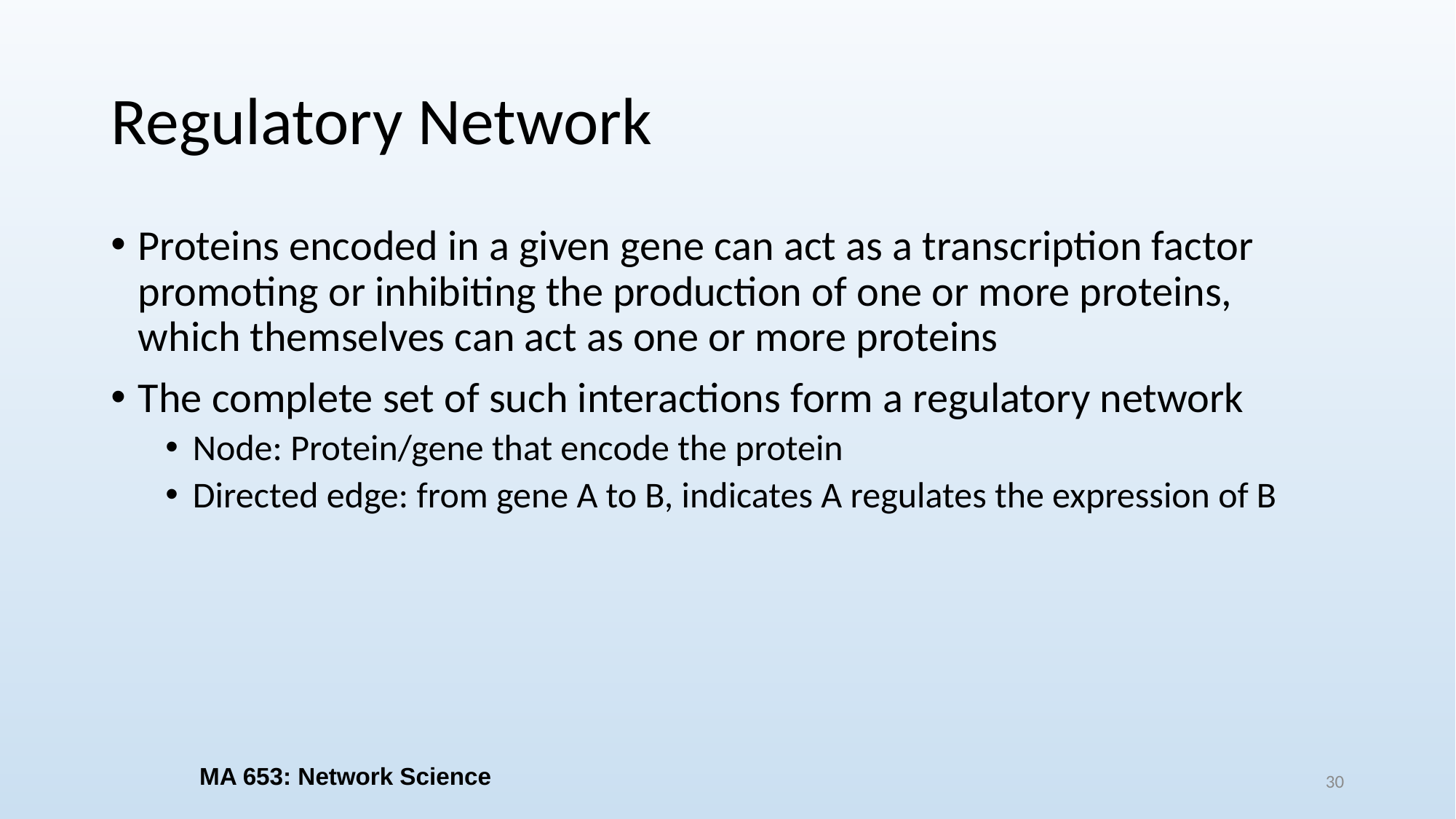

# Regulatory Network
Proteins encoded in a given gene can act as a transcription factor promoting or inhibiting the production of one or more proteins, which themselves can act as one or more proteins
The complete set of such interactions form a regulatory network
Node: Protein/gene that encode the protein
Directed edge: from gene A to B, indicates A regulates the expression of B
MA 653: Network Science
30